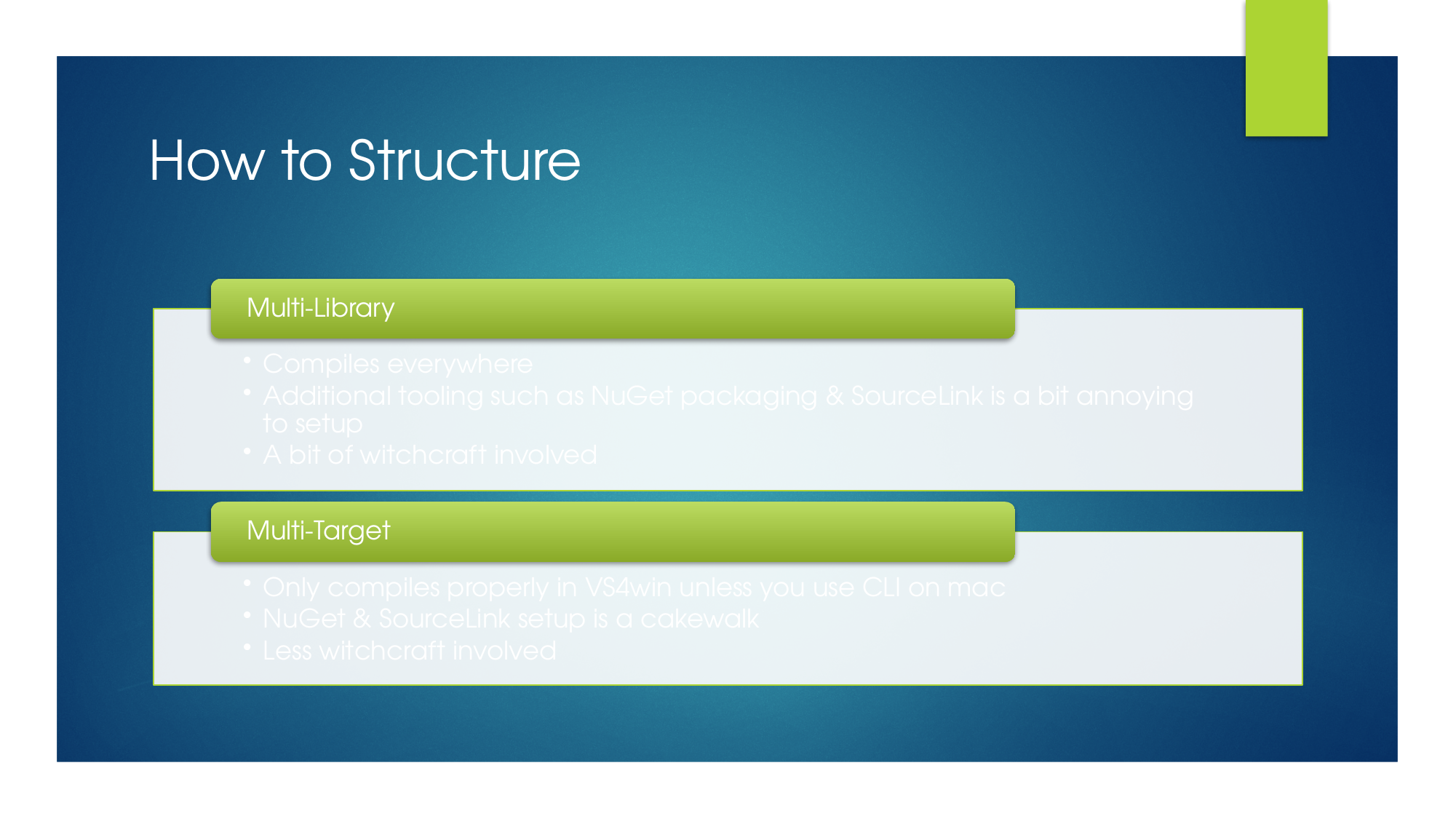

# How to Structure
Compiles everywhere
Additional tooling such as NuGet packaging & SourceLink is a bit annoying to setup
A bit of witchcraft involved
Multi-Library
Only compiles properly in VS4win unless you use CLI on mac
NuGet & SourceLink setup is a cakewalk
Less witchcraft involved
Multi-Target